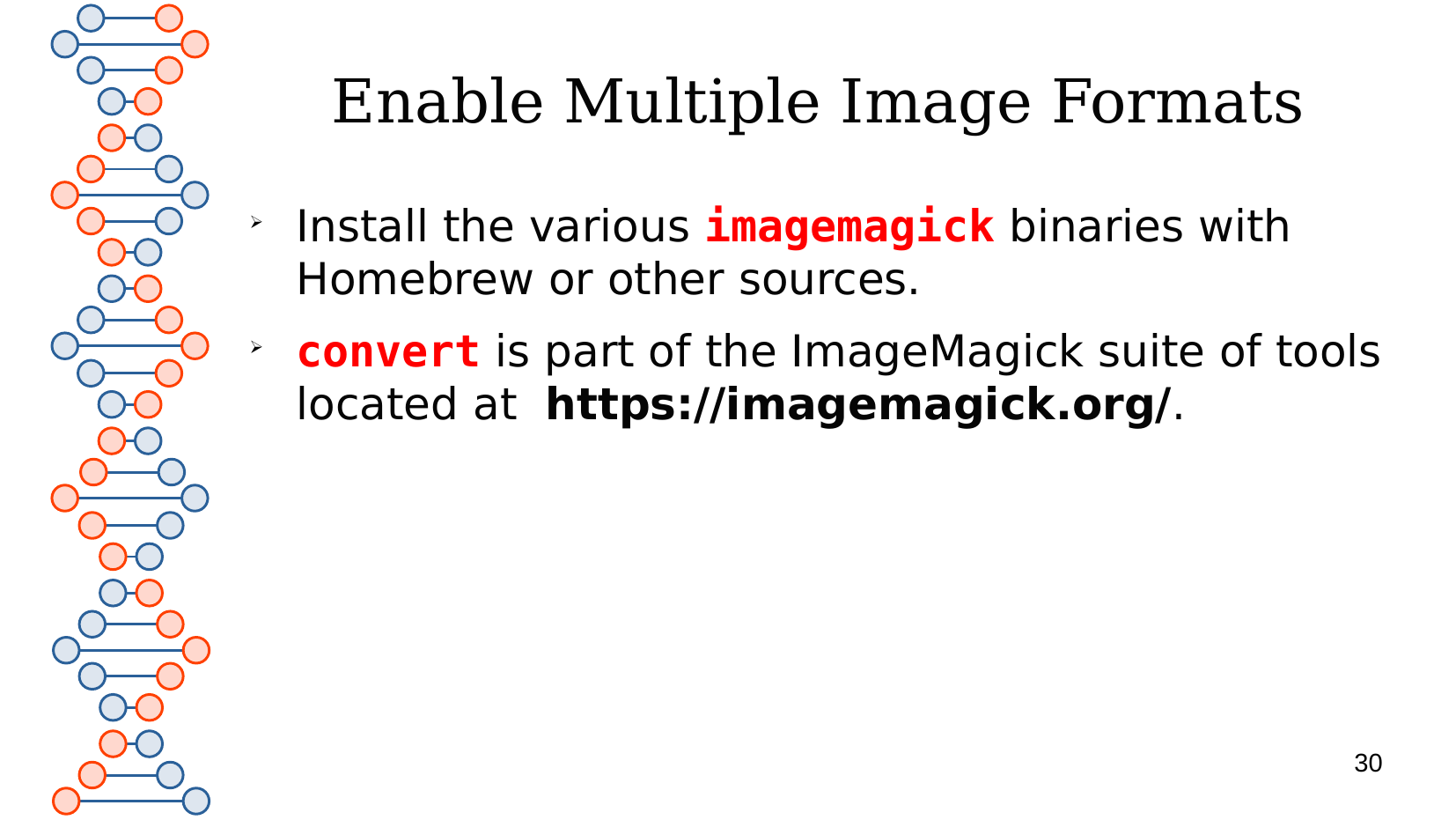

# Enable Multiple Image Formats
Install the various imagemagick binaries with Homebrew or other sources.
convert is part of the ImageMagick suite of tools located at  https://imagemagick.org/.
30